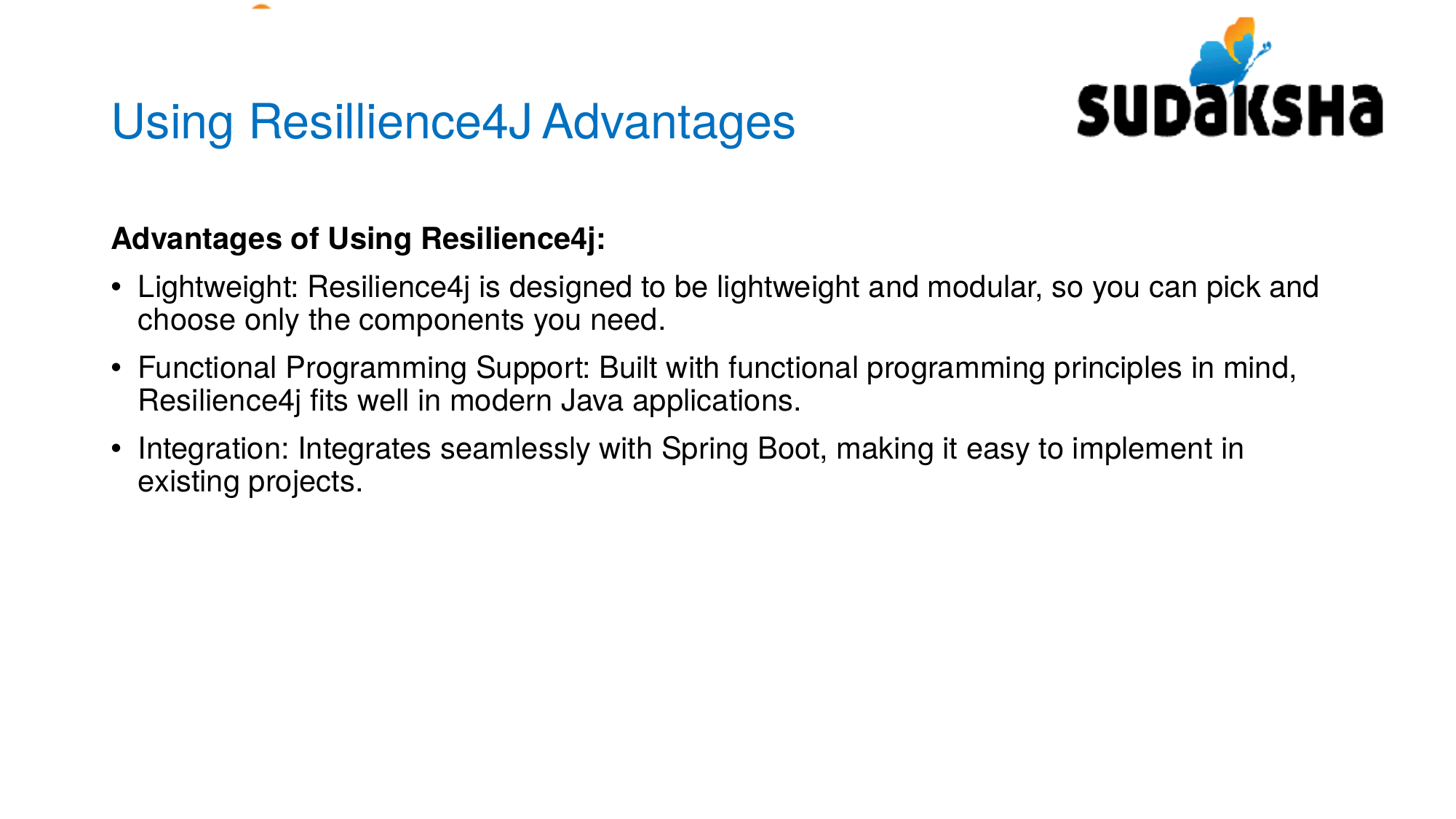

# Using Resillience4J Advantages
Advantages of Using Resilience4j:
Lightweight: Resilience4j is designed to be lightweight and modular, so you can pick and choose only the components you need.
Functional Programming Support: Built with functional programming principles in mind, Resilience4j fits well in modern Java applications.
Integration: Integrates seamlessly with Spring Boot, making it easy to implement in existing projects.